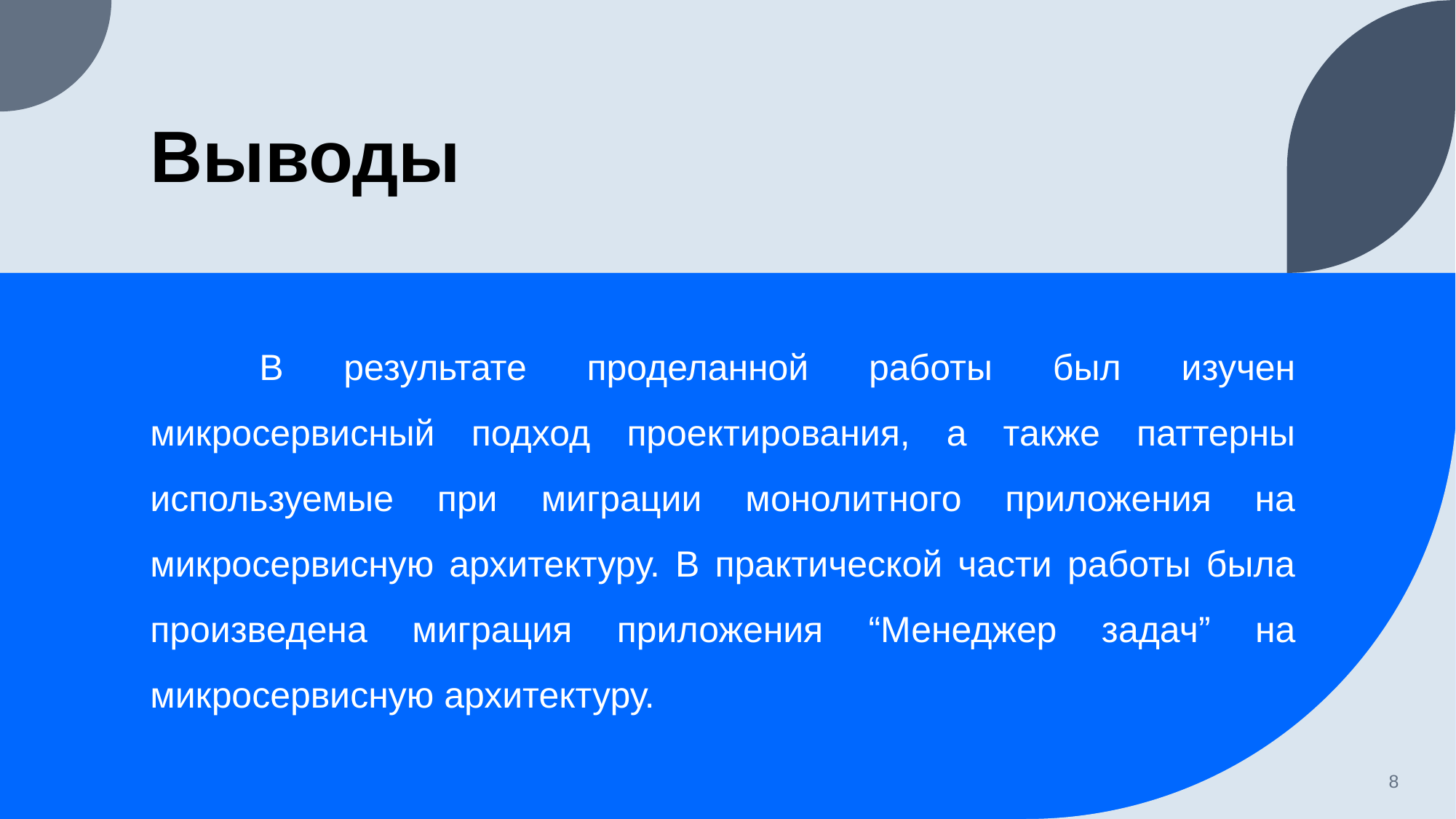

# Выводы
	В результате проделанной работы был изучен микросервисный подход проектирования, а также паттерны используемые при миграции монолитного приложения на микросервисную архитектуру. В практической части работы была произведена миграция приложения “Менеджер задач” на микросервисную архитектуру.
8